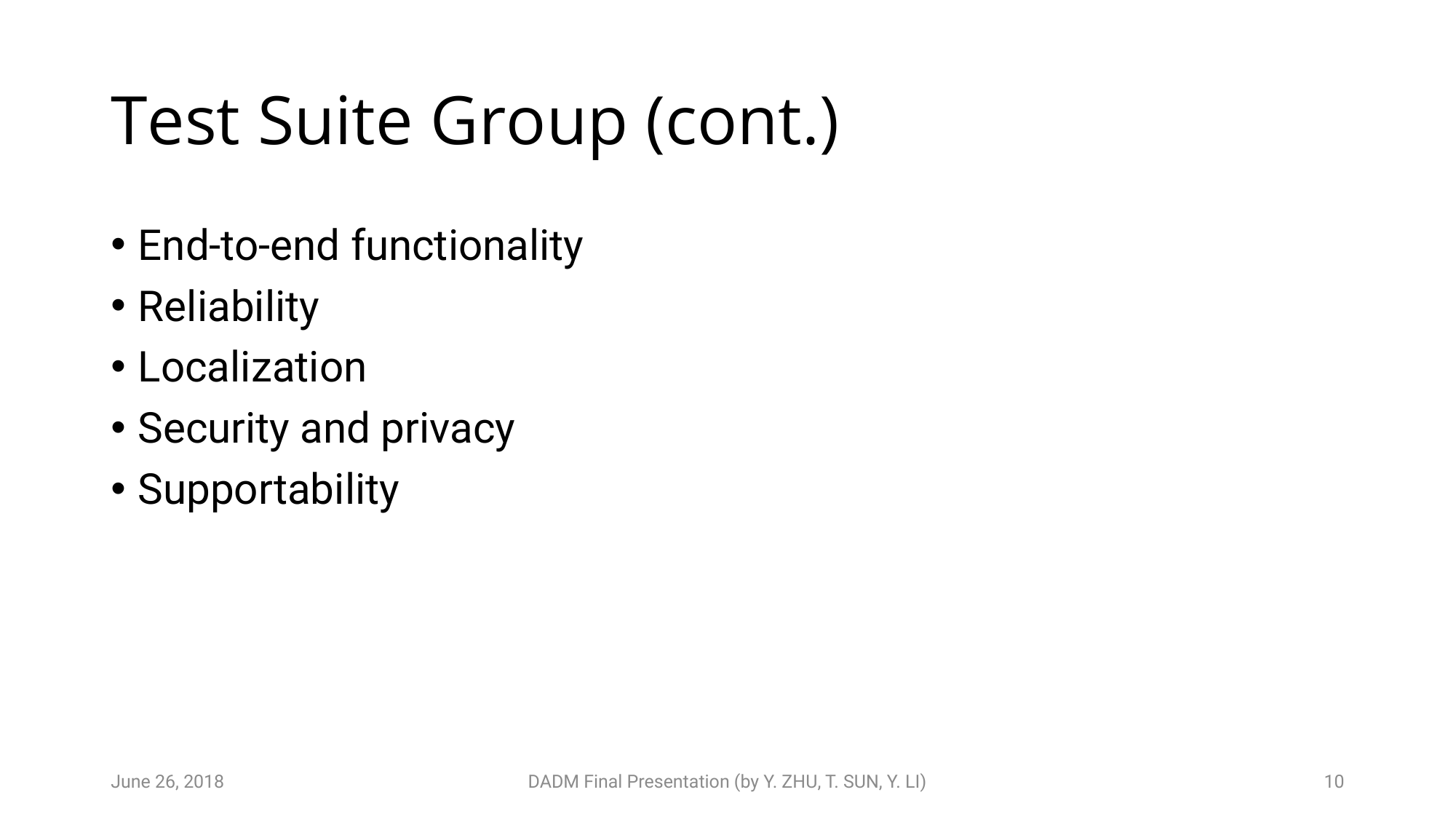

# Test Suite Group (cont.)
End-to-end functionality
Reliability
Localization
Security and privacy
Supportability
June 26, 2018
DADM Final Presentation (by Y. ZHU, T. SUN, Y. LI)
10